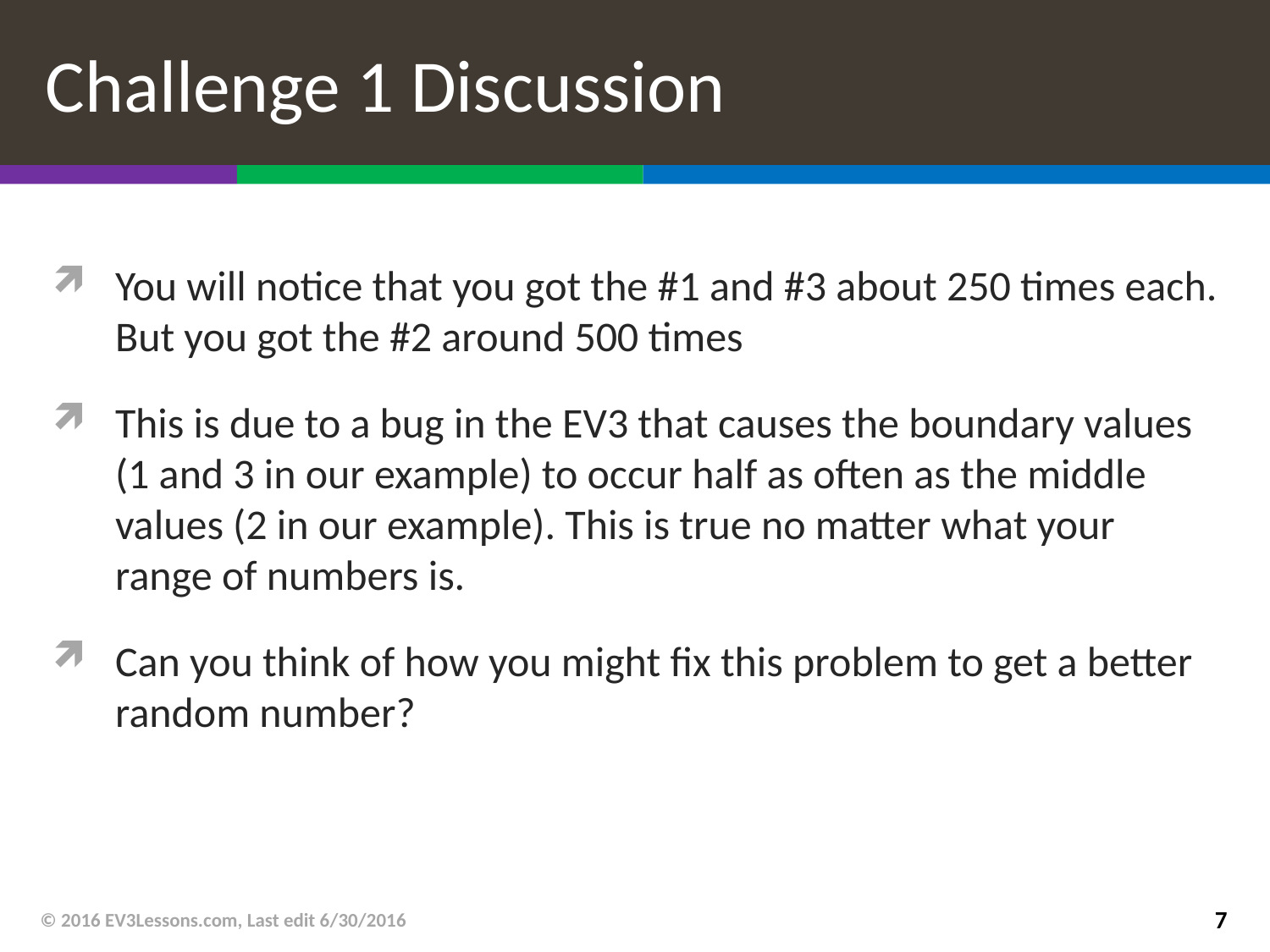

# Challenge 1 Discussion
You will notice that you got the #1 and #3 about 250 times each. But you got the #2 around 500 times
This is due to a bug in the EV3 that causes the boundary values (1 and 3 in our example) to occur half as often as the middle values (2 in our example). This is true no matter what your range of numbers is.
Can you think of how you might fix this problem to get a better random number?
© 2016 EV3Lessons.com, Last edit 6/30/2016
7